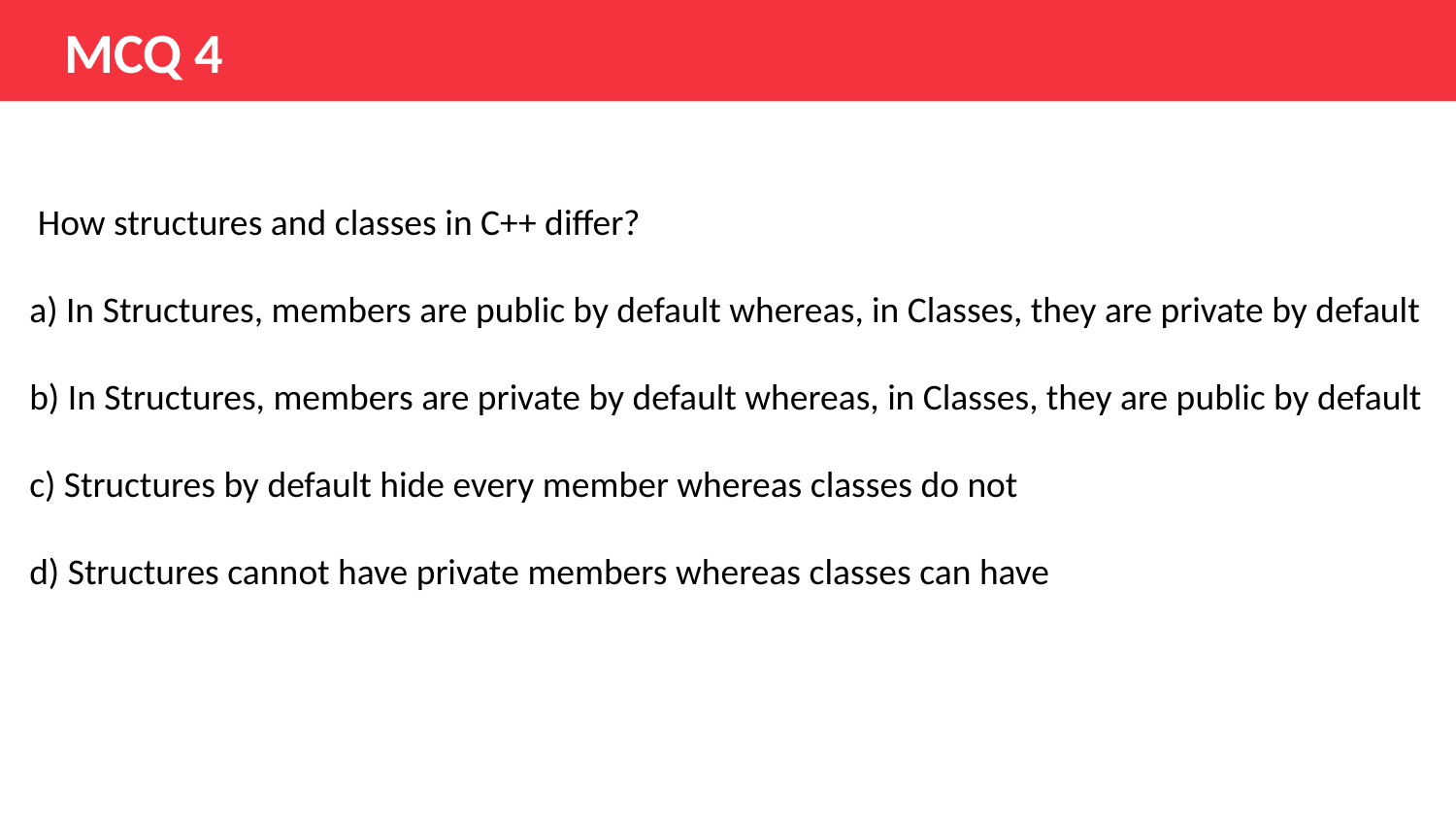

# MCQ 4

 How structures and classes in C++ differ?
a) In Structures, members are public by default whereas, in Classes, they are private by default
b) In Structures, members are private by default whereas, in Classes, they are public by default
c) Structures by default hide every member whereas classes do not
d) Structures cannot have private members whereas classes can have